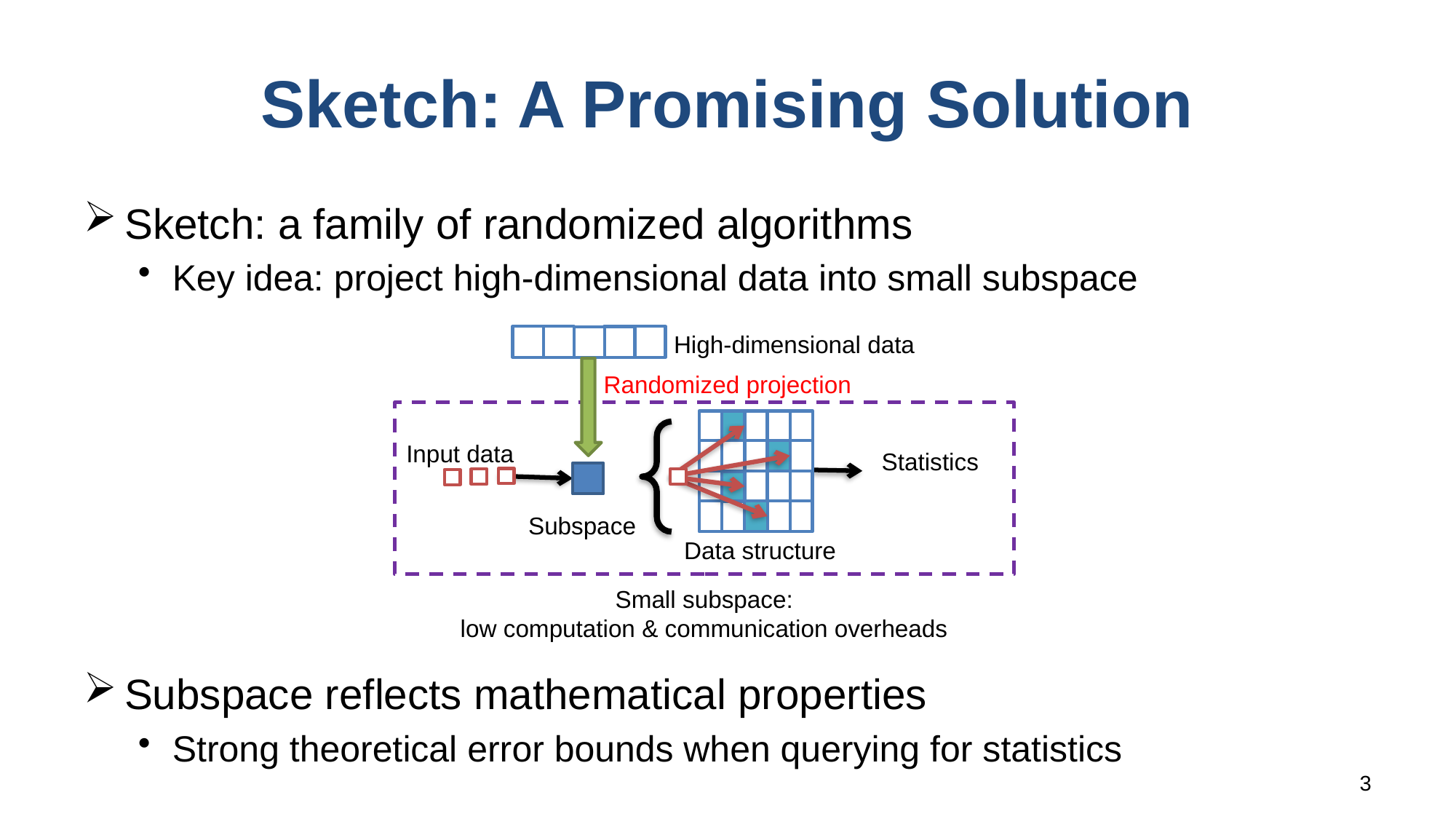

# Sketch: A Promising Solution
Sketch: a family of randomized algorithms
Key idea: project high-dimensional data into small subspace
High-dimensional data

Randomized projection

Input data

Statistics

Subspace
Data structure
Small subspace:
low computation & communication overheads
Subspace reflects mathematical properties
Strong theoretical error bounds when querying for statistics
3